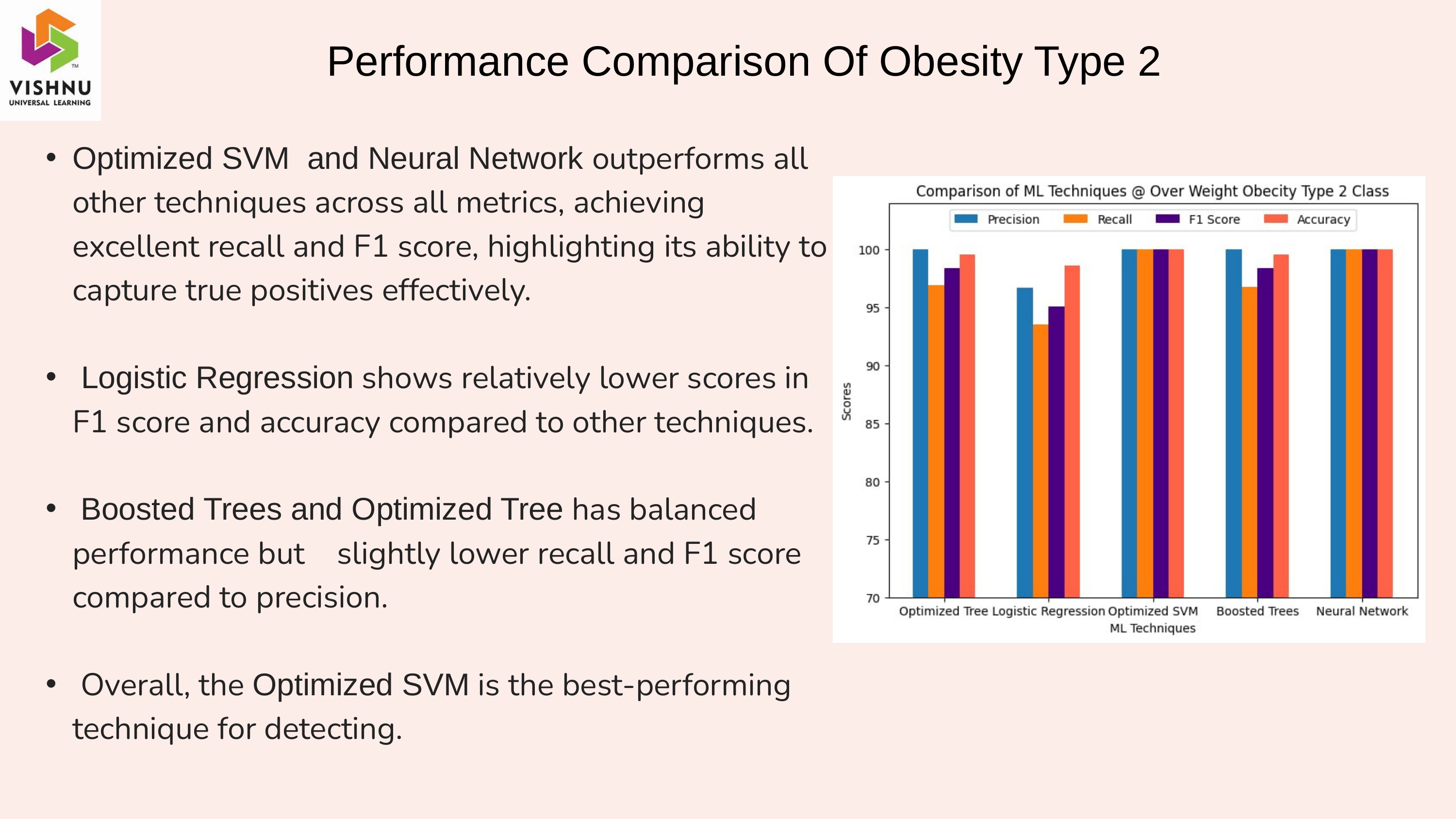

Performance Comparison Of Obesity Type 2

Optimized SVM  and Neural Network outperforms all other techniques across all metrics, achieving excellent recall and F1 score, highlighting its ability to capture true positives effectively.

 Logistic Regression shows relatively lower scores in  F1 score and accuracy compared to other techniques.

 Boosted Trees and Optimized Tree has balanced performance but    slightly lower recall and F1 score compared to precision.

 Overall, the Optimized SVM is the best-performing technique for detecting.